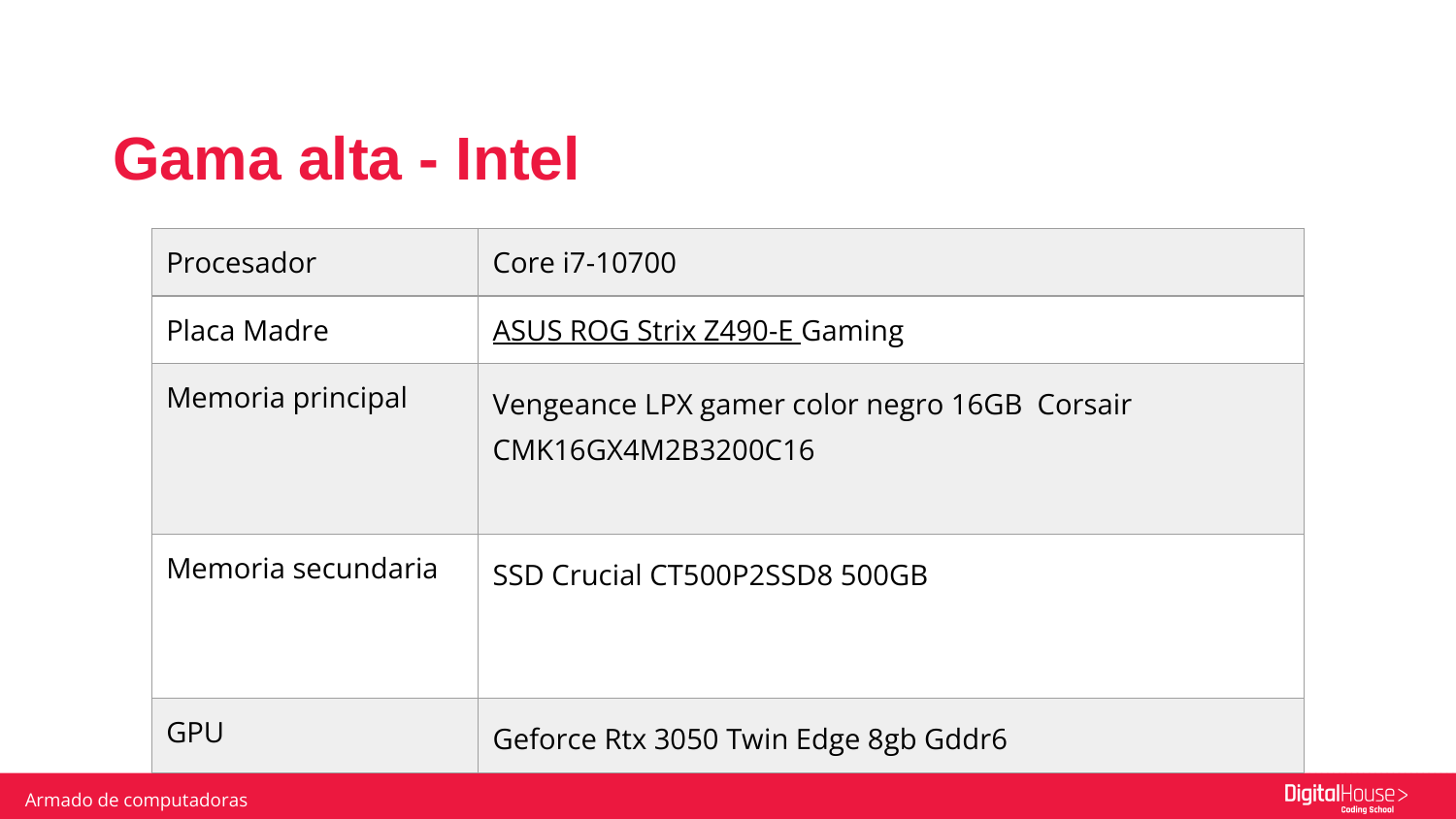

Gama alta - Intel
| Procesador | Core i7-10700 |
| --- | --- |
| Placa Madre | ASUS ROG Strix Z490-E Gaming |
| Memoria principal | Vengeance LPX gamer color negro 16GB Corsair CMK16GX4M2B3200C16 |
| Memoria secundaria | SSD Crucial CT500P2SSD8 500GB |
| GPU | Geforce Rtx 3050 Twin Edge 8gb Gddr6 |